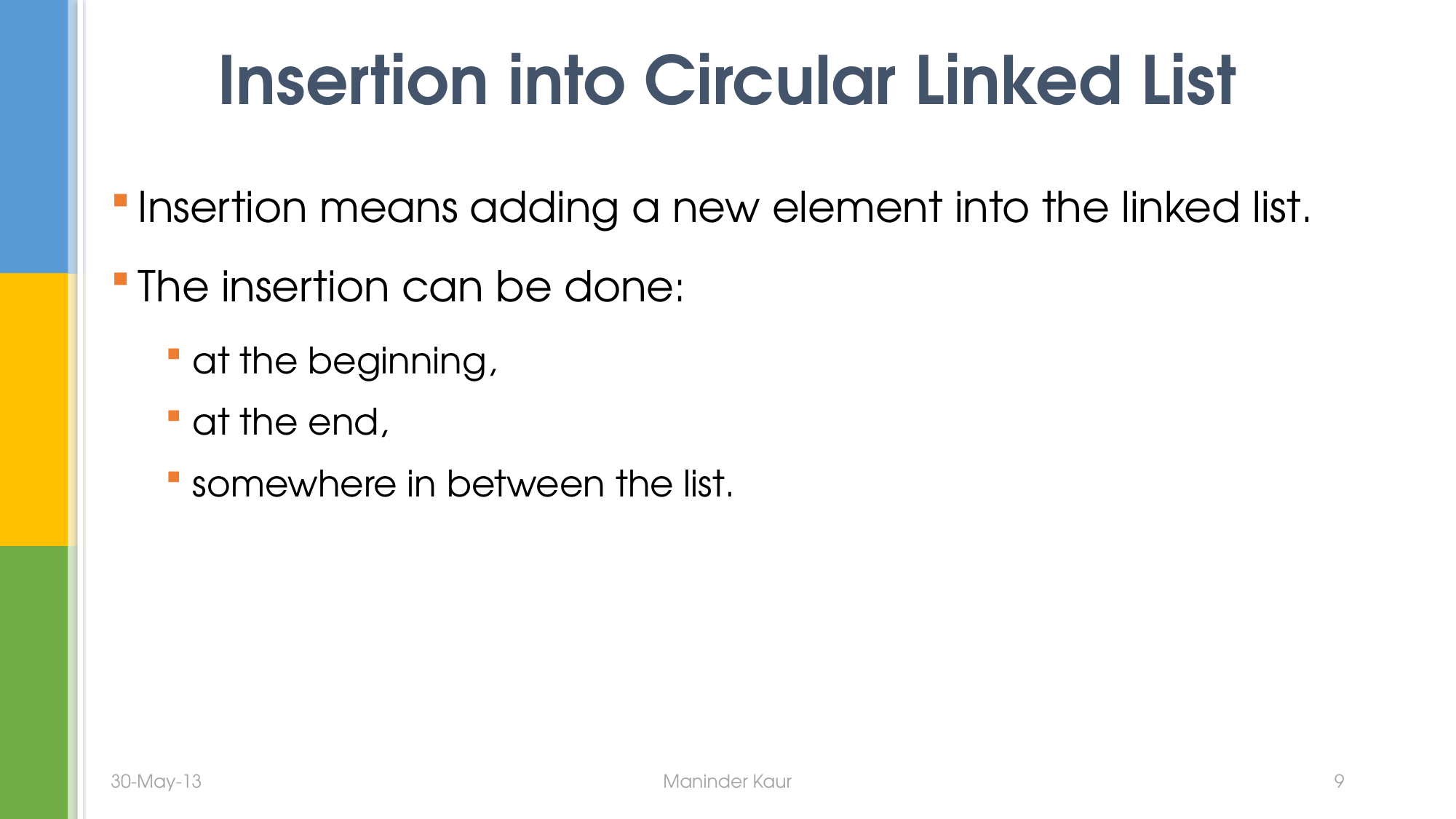

# Insertion into Circular Linked List
Insertion means adding a new element into the linked list.
The insertion can be done:
at the beginning,
at the end,
somewhere in between the list.
30-May-13
Maninder Kaur
9